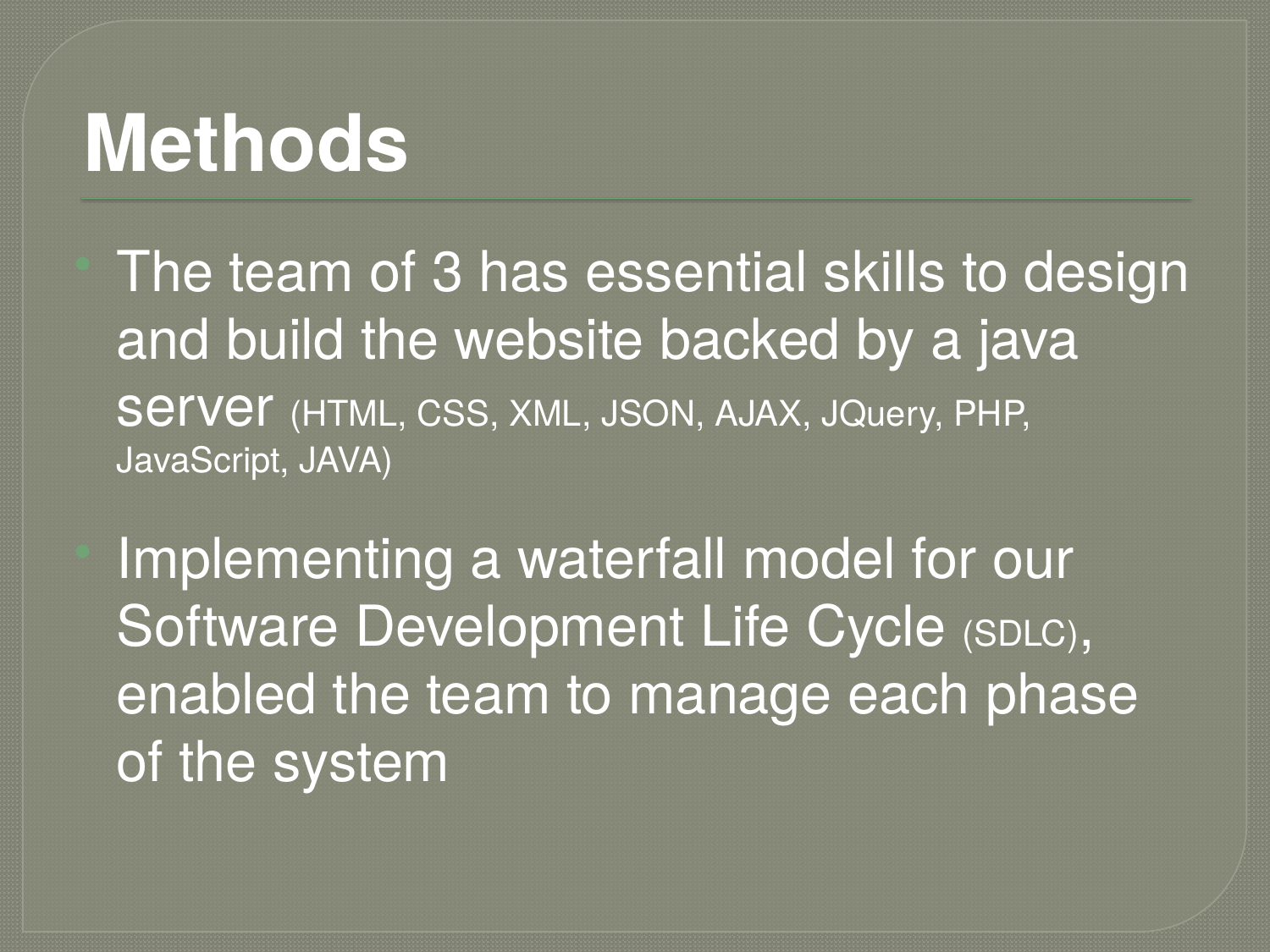

# Methods
The team of 3 has essential skills to design and build the website backed by a java server (HTML, CSS, XML, JSON, AJAX, JQuery, PHP, JavaScript, JAVA)

Implementing a waterfall model for our Software Development Life Cycle (SDLC), enabled the team to manage each phase of the system